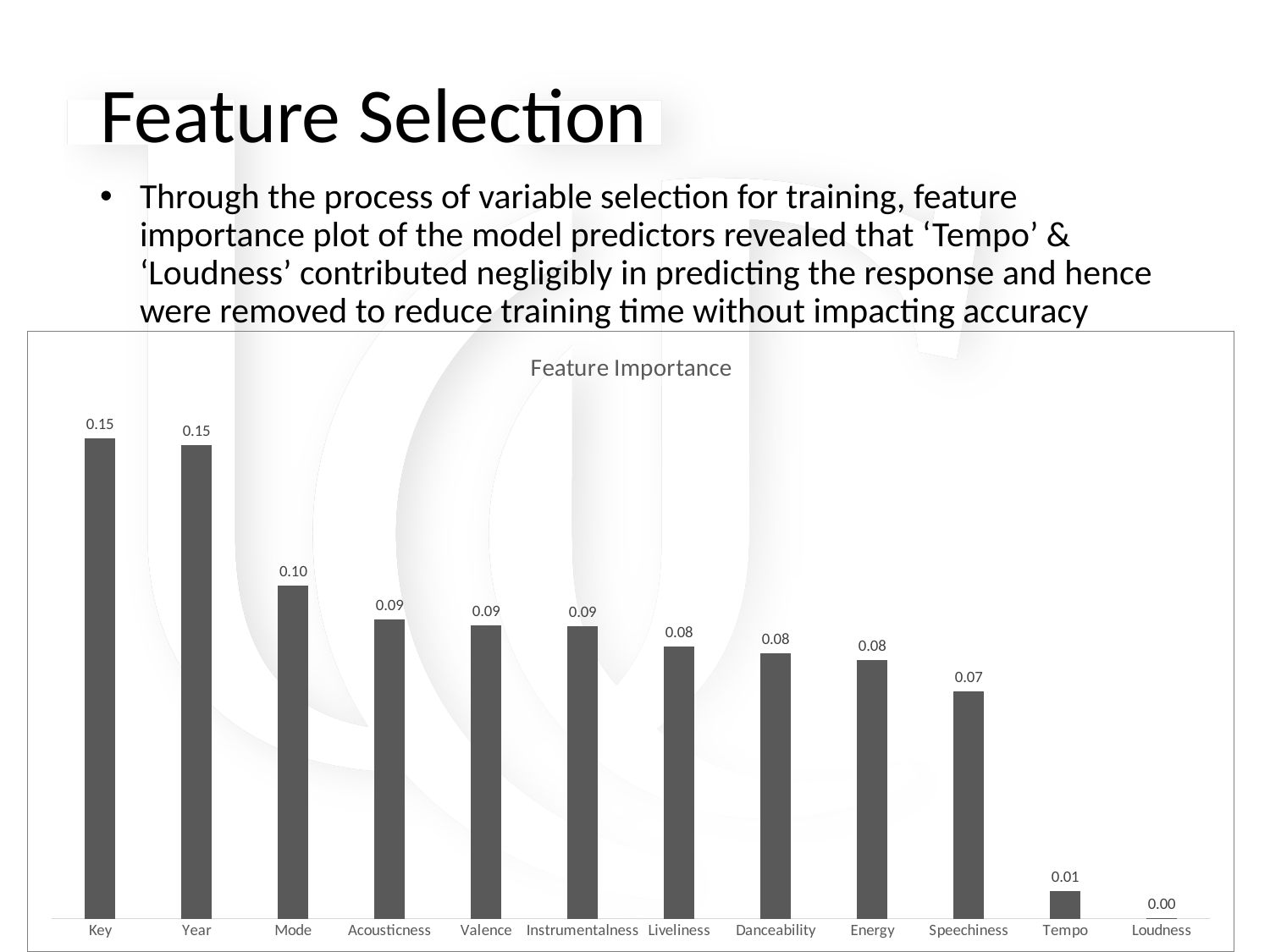

# Feature Selection
Through the process of variable selection for training, feature importance plot of the model predictors revealed that ‘Tempo’ & ‘Loudness’ contributed negligibly in predicting the response and hence were removed to reduce training time without impacting accuracy

### Chart: Feature Importance

| Category |  |
|---|---|
| Key | 0.14904450030896 |
| Year | 0.146920292904604 |
| Mode | 0.103280032400527 |
| Acousticness | 0.0928969198440158 |
| Valence | 0.0910978245813732 |
| Instrumentalness | 0.0906892070140493 |
| Liveliness | 0.0844848265331965 |
| Danceability | 0.0822532083612492 |
| Energy | 0.0801920375723521 |
| Speechiness | 0.070593889265657 |
| Tempo | 0.00853759526907112 |
| Loudness | 9.66594494277761e-06 |